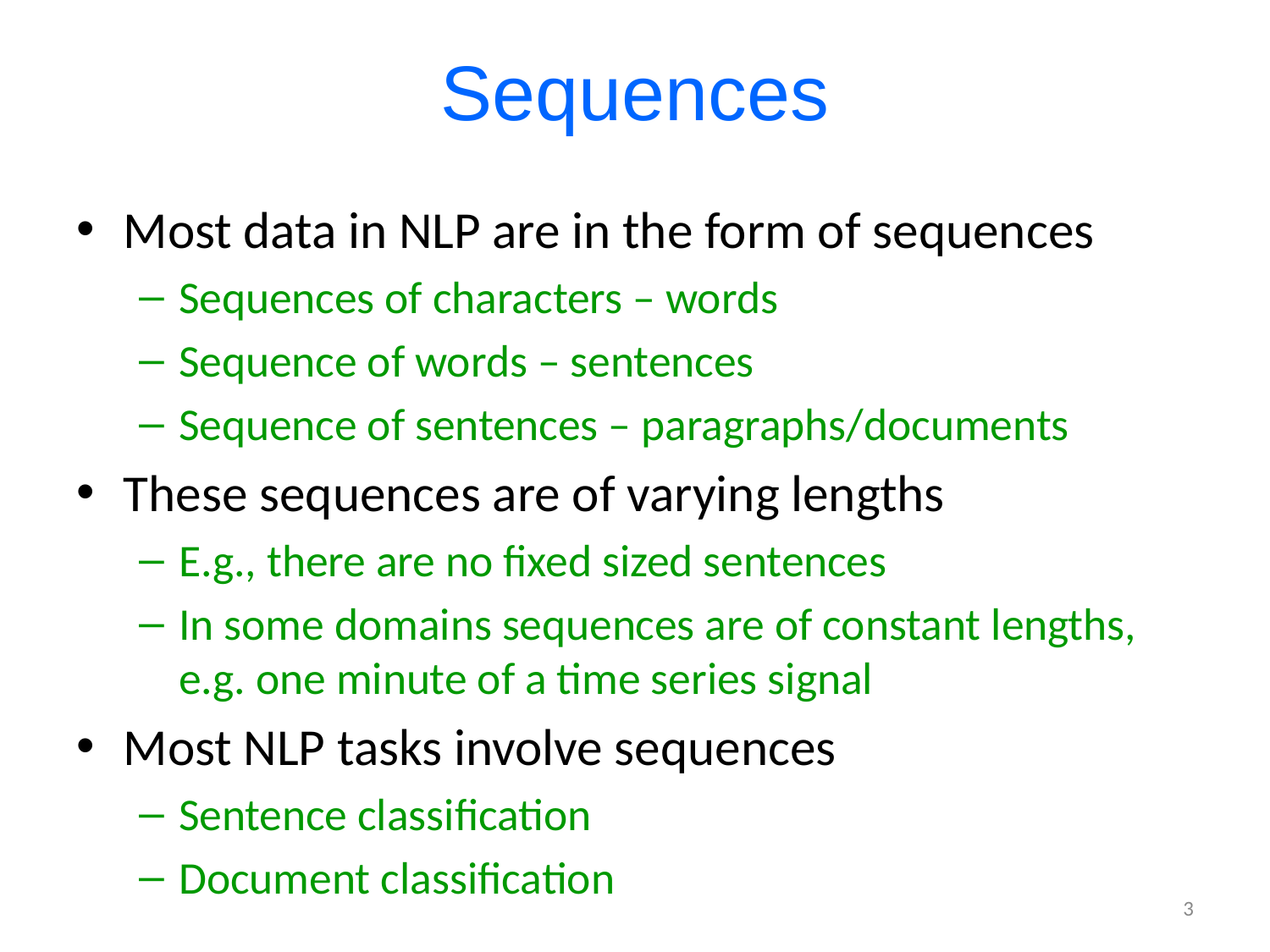

# Sequences
Most data in NLP are in the form of sequences
Sequences of characters – words
Sequence of words – sentences
Sequence of sentences – paragraphs/documents
These sequences are of varying lengths
E.g., there are no fixed sized sentences
In some domains sequences are of constant lengths, e.g. one minute of a time series signal
Most NLP tasks involve sequences
Sentence classification
Document classification

3